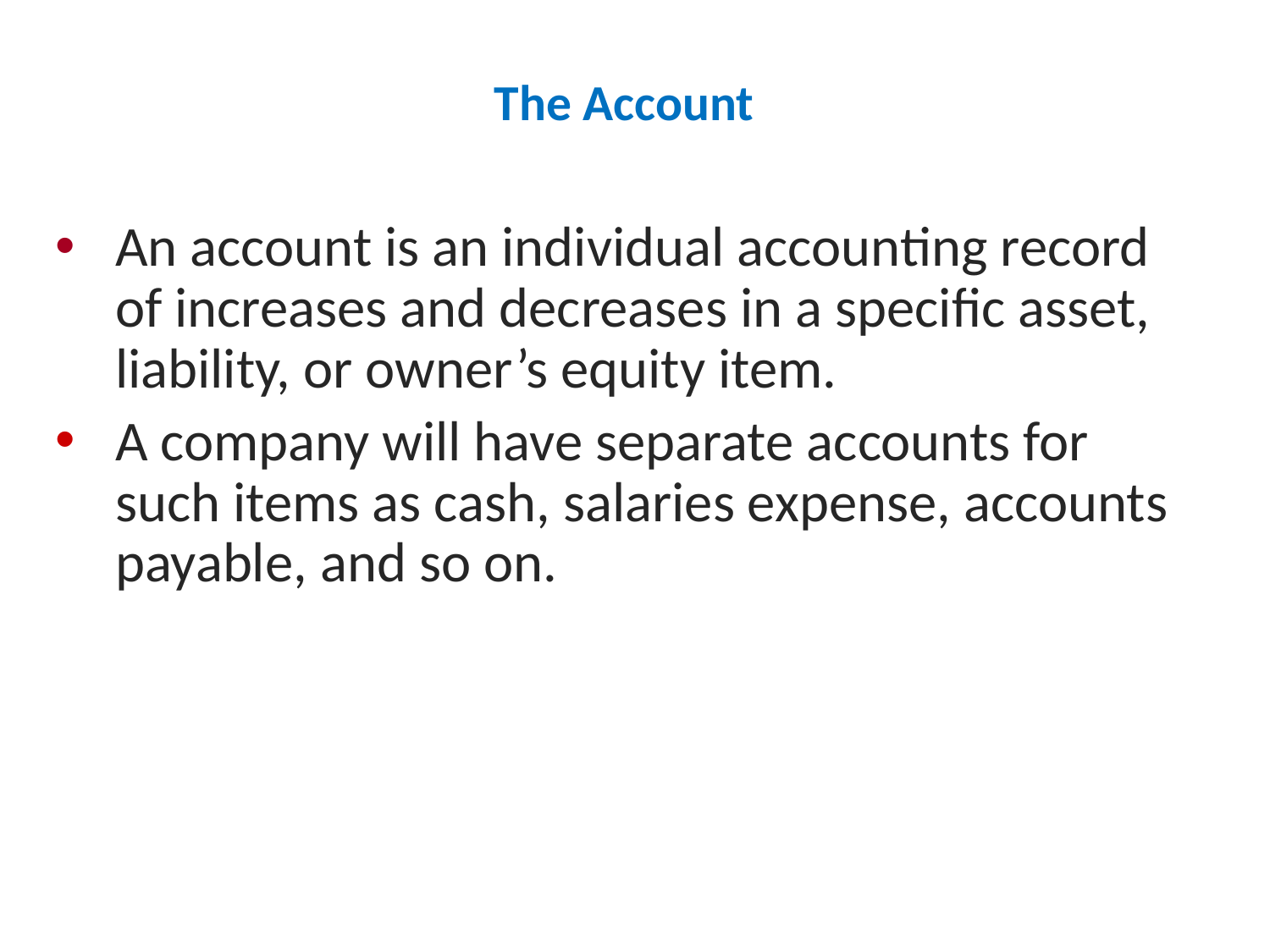

# The Account
An account is an individual accounting record of increases and decreases in a specific asset, liability, or owner’s equity item.
A company will have separate accounts for such items as cash, salaries expense, accounts payable, and so on.